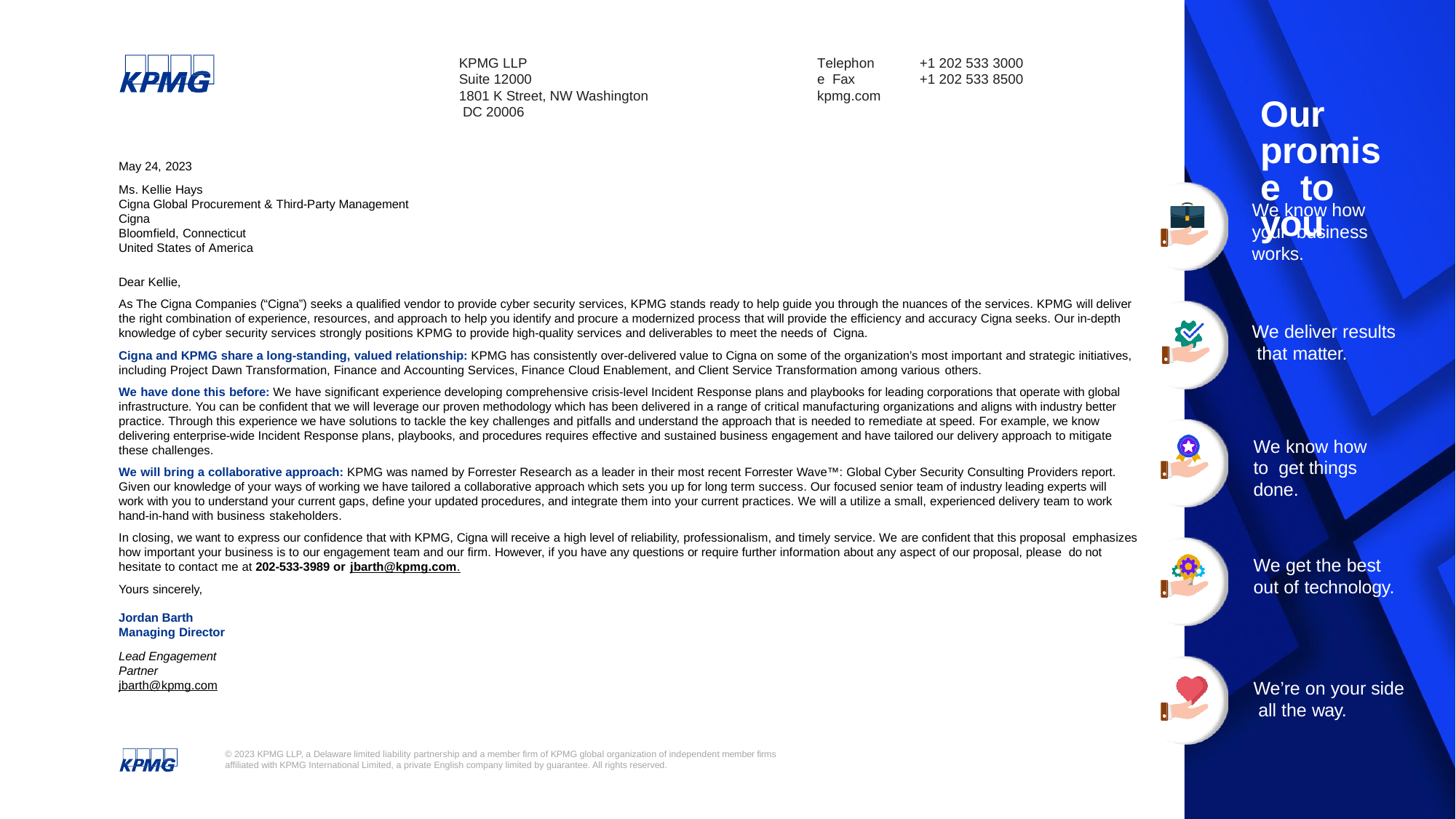

KPMG LLP
Suite 12000
1801 K Street, NW Washington  DC 20006
Telephone  Fax  kpmg.com
+1 202 533 3000
+1 202 533 8500

Our promise  to you
May 24, 2023
Ms. Kellie Hays
Cigna Global Procurement & Third-Party Management  Cigna
Bloomfield, Connecticut  United States of America

We know how your  business works.

Dear Kellie,
As The Cigna Companies (“Cigna”) seeks a qualified vendor to provide cyber security services, KPMG stands ready to help guide you through the nuances of the services. KPMG will deliver  the right combination of experience, resources, and approach to help you identify and procure a modernized process that will provide the efficiency and accuracy Cigna seeks. Our in-depth  knowledge of cyber security services strongly positions KPMG to provide high-quality services and deliverables to meet the needs of Cigna.
Cigna and KPMG share a long-standing, valued relationship: KPMG has consistently over-delivered value to Cigna on some of the organization’s most important and strategic initiatives,  including Project Dawn Transformation, Finance and Accounting Services, Finance Cloud Enablement, and Client Service Transformation among various others.
We have done this before: We have significant experience developing comprehensive crisis-level Incident Response plans and playbooks for leading corporations that operate with global  infrastructure. You can be confident that we will leverage our proven methodology which has been delivered in a range of critical manufacturing organizations and aligns with industry better  practice. Through this experience we have solutions to tackle the key challenges and pitfalls and understand the approach that is needed to remediate at speed. For example, we know  delivering enterprise-wide Incident Response plans, playbooks, and procedures requires effective and sustained business engagement and have tailored our delivery approach to mitigate  these challenges.
We will bring a collaborative approach: KPMG was named by Forrester Research as a leader in their most recent Forrester Wave™: Global Cyber Security Consulting Providers report.  Given our knowledge of your ways of working we have tailored a collaborative approach which sets you up for long term success. Our focused senior team of industry leading experts will  work with you to understand your current gaps, define your updated procedures, and integrate them into your current practices. We will a utilize a small, experienced delivery team to work  hand-in-hand with business stakeholders.
In closing, we want to express our confidence that with KPMG, Cigna will receive a high level of reliability, professionalism, and timely service. We are confident that this proposal  emphasizes how important your business is to our engagement team and our firm. However, if you have any questions or require further information about any aspect of our proposal, please  do not hesitate to contact me at 202-533-3989 or jbarth@kpmg.com.
Yours sincerely,

We deliver results  that matter.

We know how to  get things done.

We get the best  out of technology.

Jordan Barth  Managing Director
Lead Engagement Partner
jbarth@kpmg.com

We’re on your side  all the way.

© 2023 KPMG LLP, a Delaware limited liability partnership and a member firm of KPMG global organization of independent member firms  affiliated with KPMG International Limited, a private English company limited by guarantee. All rights reserved.

2